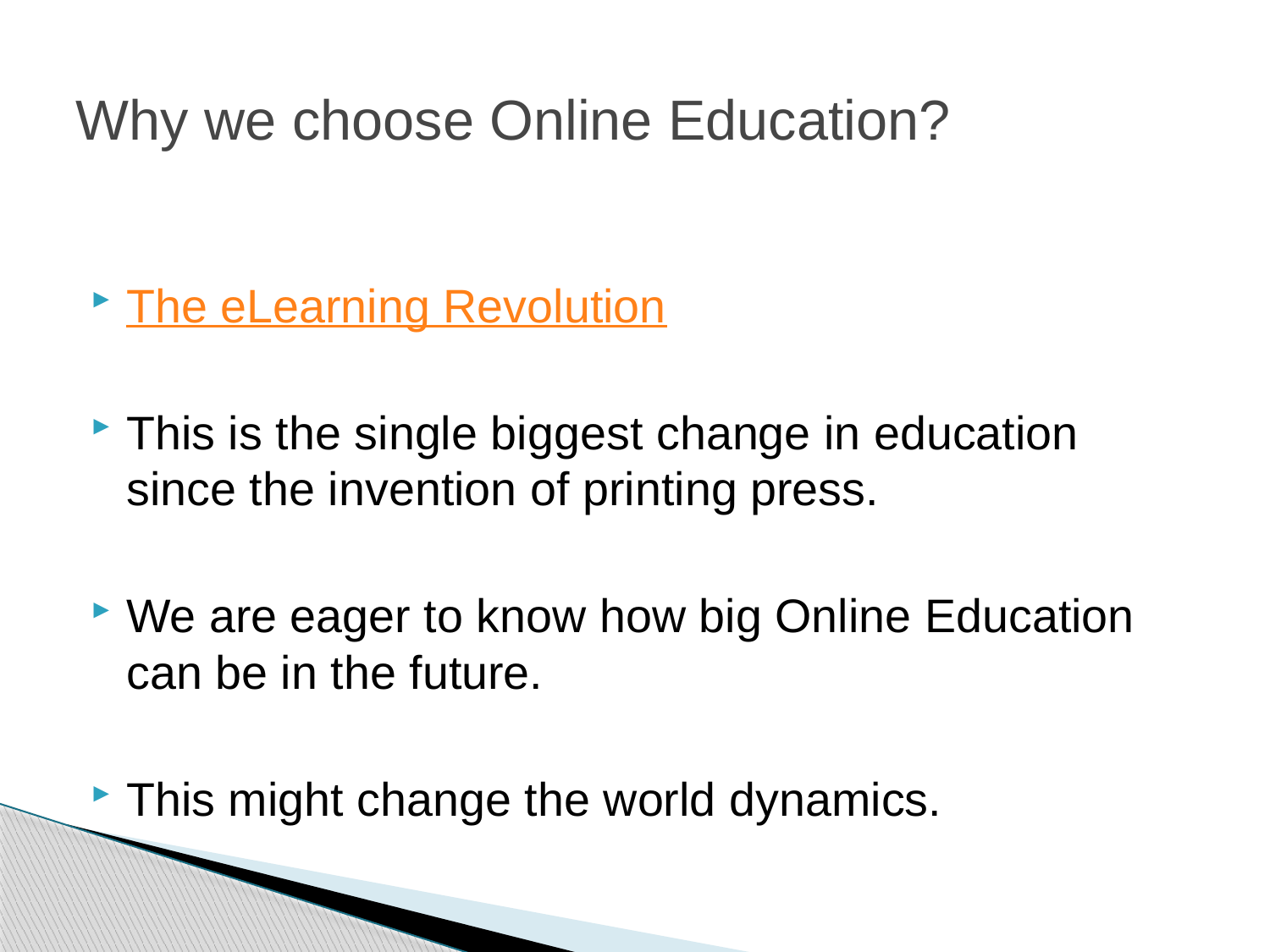

# Why we choose Online Education?

The eLearning Revolution

This is the single biggest change in education since the invention of printing press.

We are eager to know how big Online Education can be in the future.

This might change the world dynamics.